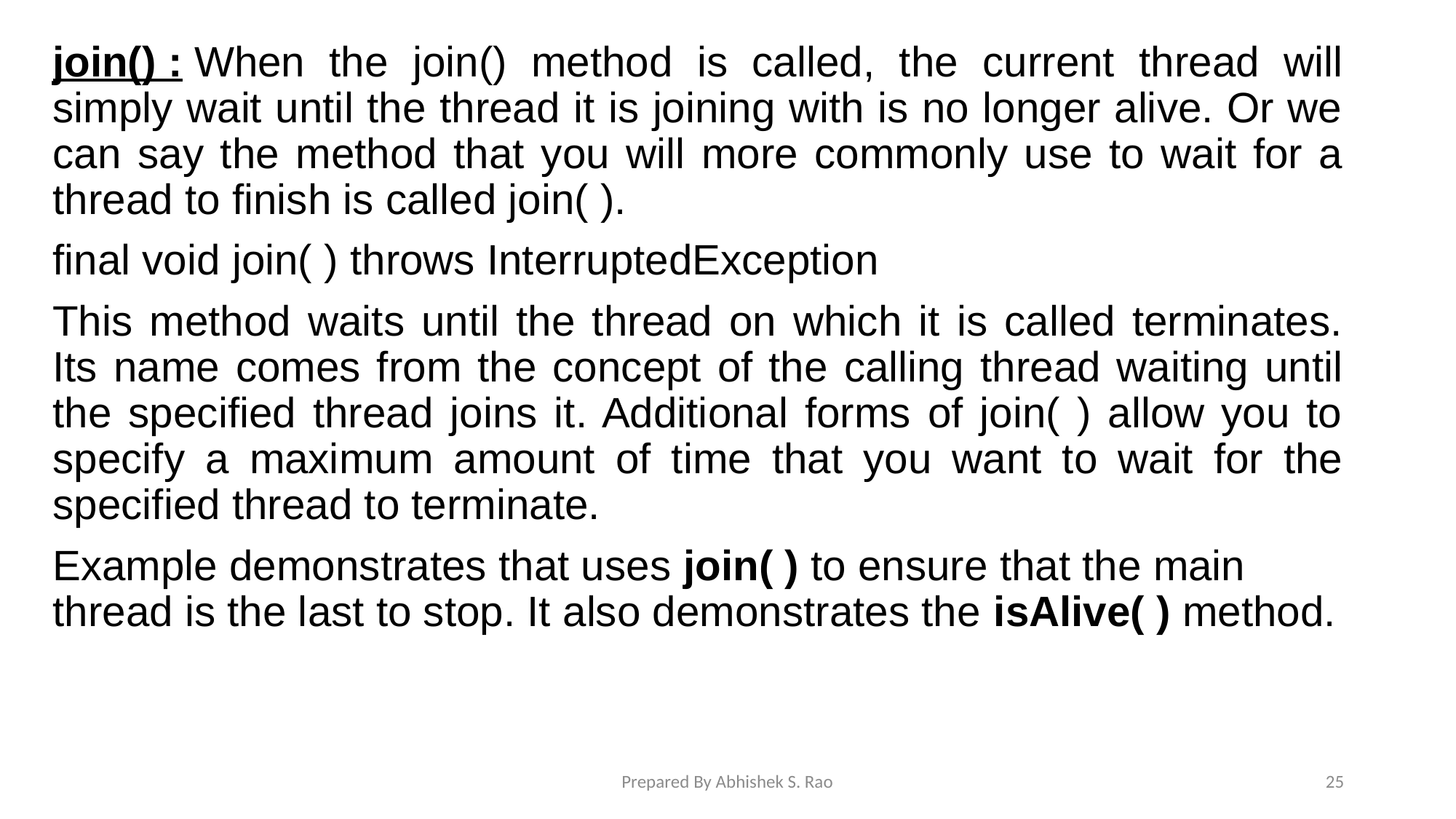

join() : When the join() method is called, the current thread will simply wait until the thread it is joining with is no longer alive. Or we can say the method that you will more commonly use to wait for a thread to finish is called join( ).
final void join( ) throws InterruptedException
This method waits until the thread on which it is called terminates. Its name comes from the concept of the calling thread waiting until the specified thread joins it. Additional forms of join( ) allow you to specify a maximum amount of time that you want to wait for the specified thread to terminate.
Example demonstrates that uses join( ) to ensure that the main thread is the last to stop. It also demonstrates the isAlive( ) method.
Prepared By Abhishek S. Rao
25